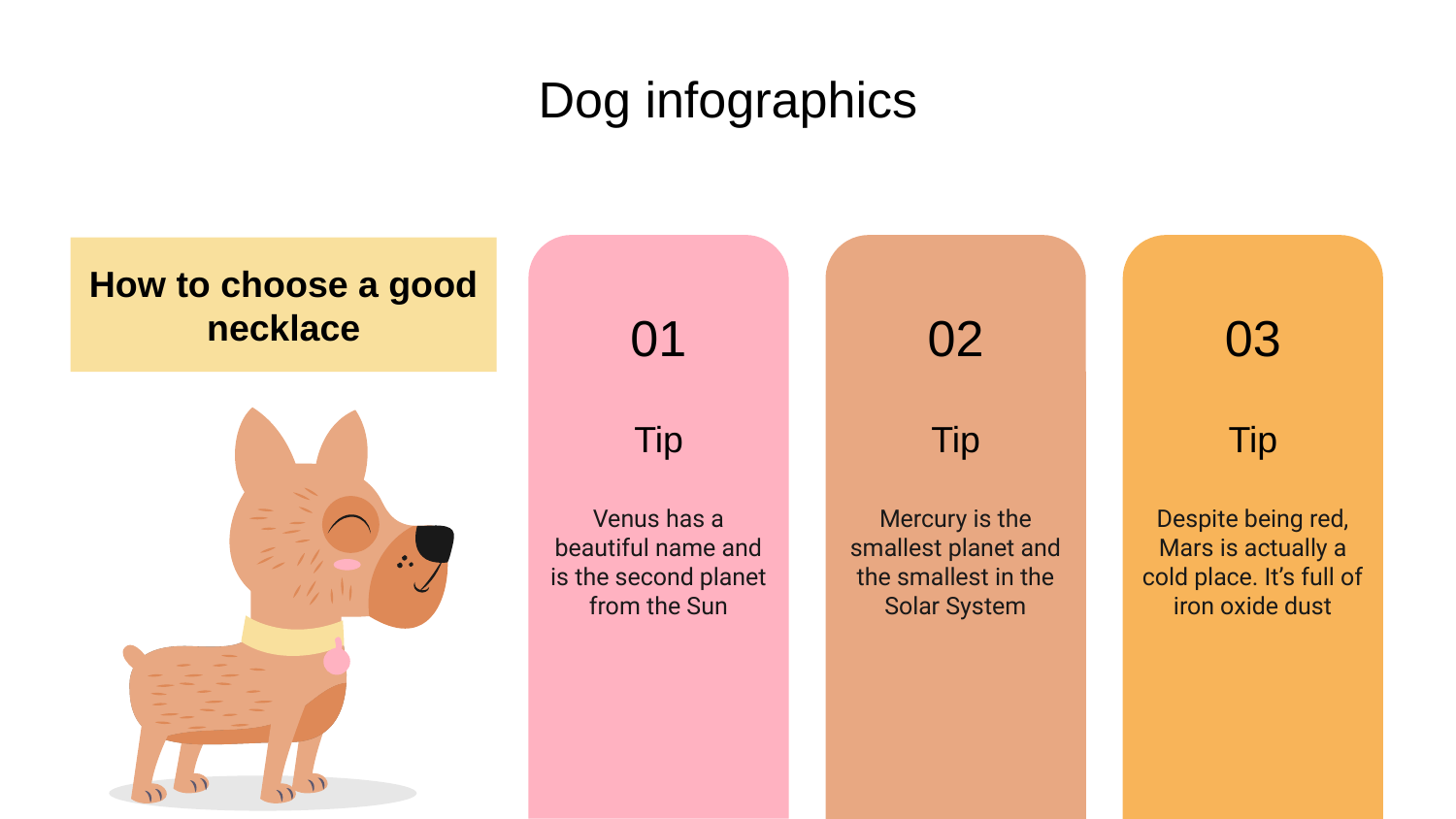

# Dog infographics

How to choose a good necklace
01
02
03
Tip
Tip
Tip

Venus has a beautiful name and is the second planet from the Sun
Mercury is the smallest planet and the smallest in the Solar System
Despite being red, Mars is actually a cold place. It’s full of iron oxide dust